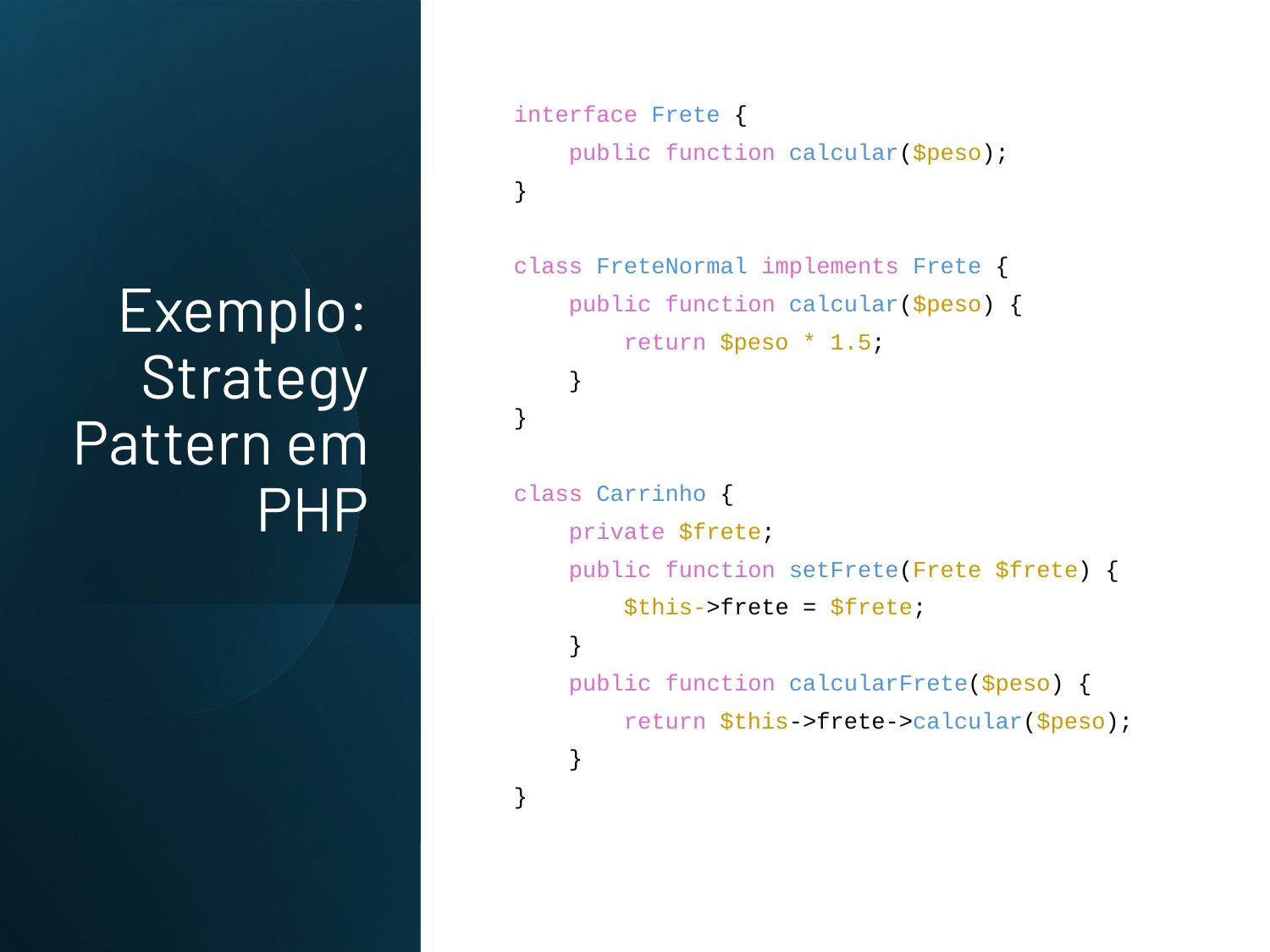

# Exemplo: Strategy Pattern em PHP
interface Frete {
    public function calcular($peso);
}

class FreteNormal implements Frete {
    public function calcular($peso) {
        return $peso * 1.5;
    }
}

class Carrinho {
    private $frete;
    public function setFrete(Frete $frete) {
        $this->frete = $frete;
    }
    public function calcularFrete($peso) {
        return $this->frete->calcular($peso);
    }
}